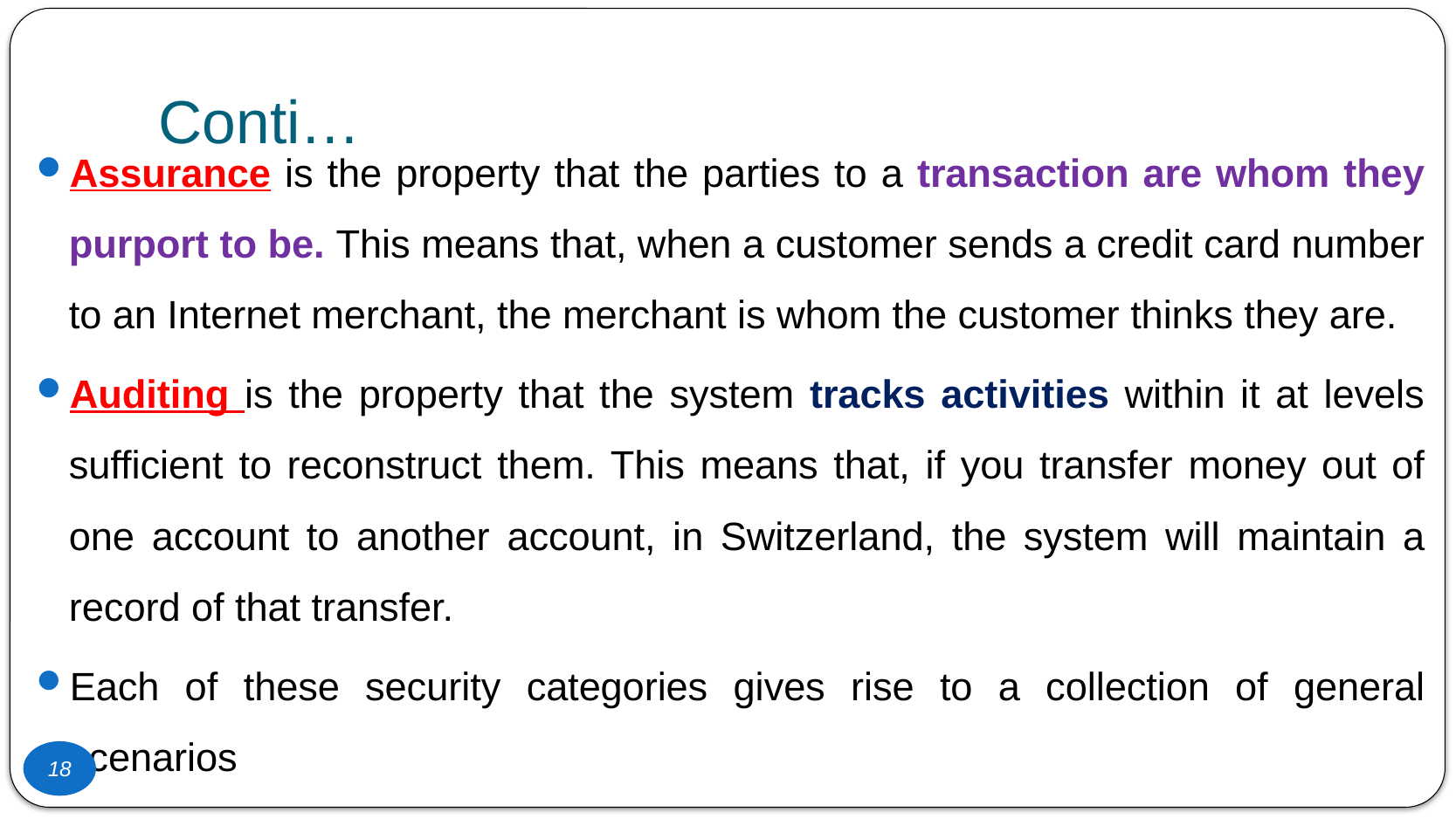

# Conti…
Assurance is the property that the parties to a transaction are whom they purport to be. This means that, when a customer sends a credit card number to an Internet merchant, the merchant is whom the customer thinks they are.
Auditing is the property that the system tracks activities within it at levels sufficient to reconstruct them. This means that, if you transfer money out of one account to another account, in Switzerland, the system will maintain a record of that transfer.
Each of these security categories gives rise to a collection of general scenarios
18